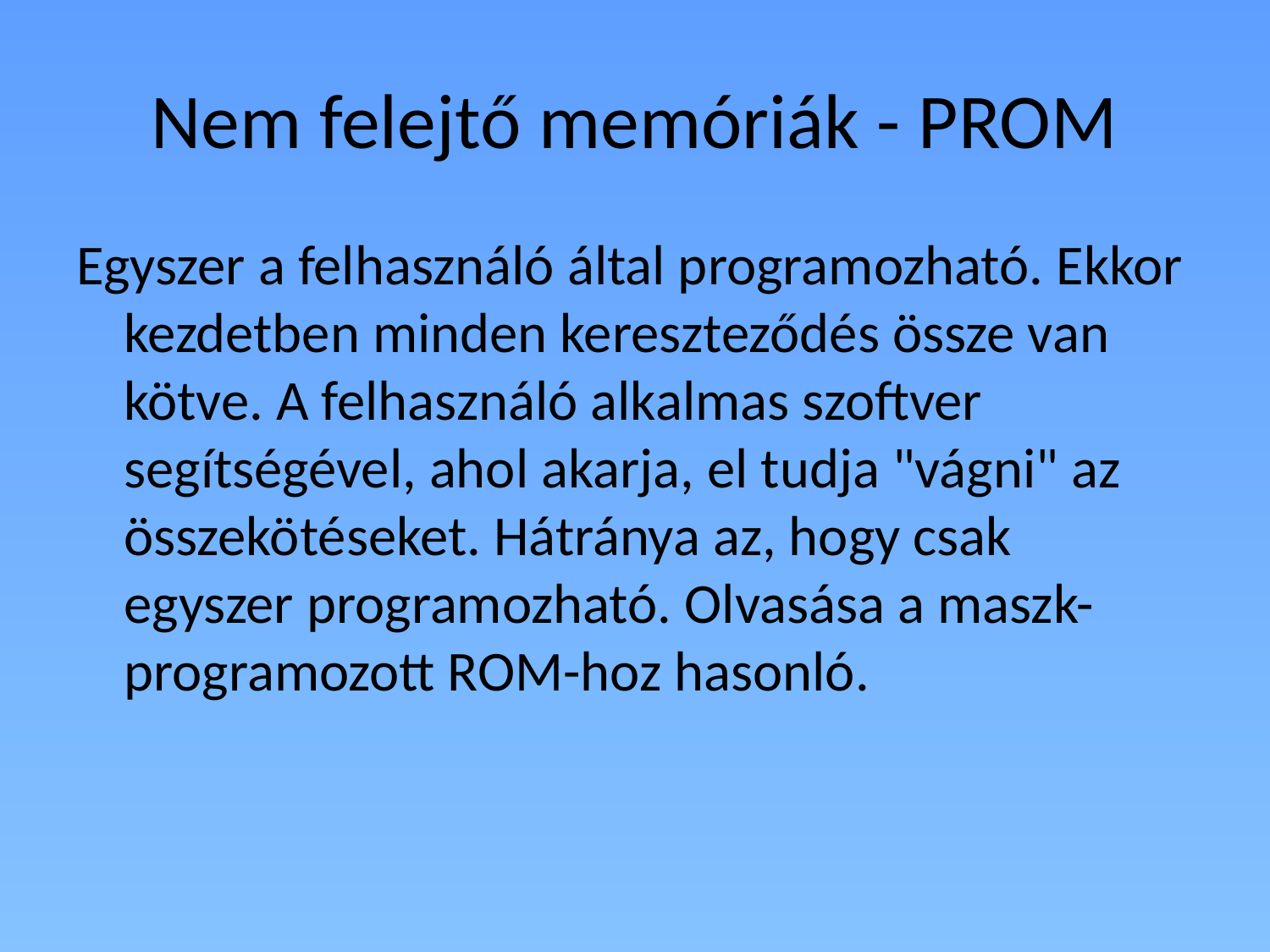

# Nem felejtő memóriák - PROM
Egyszer a felhasználó által programozható. Ekkor kezdetben minden kereszteződés össze van kötve. A felhasználó alkalmas szoftver segítségével, ahol akarja, el tudja "vágni" az összekötéseket. Hátránya az, hogy csak egyszer programozható. Olvasása a maszk-programozott ROM-hoz hasonló.